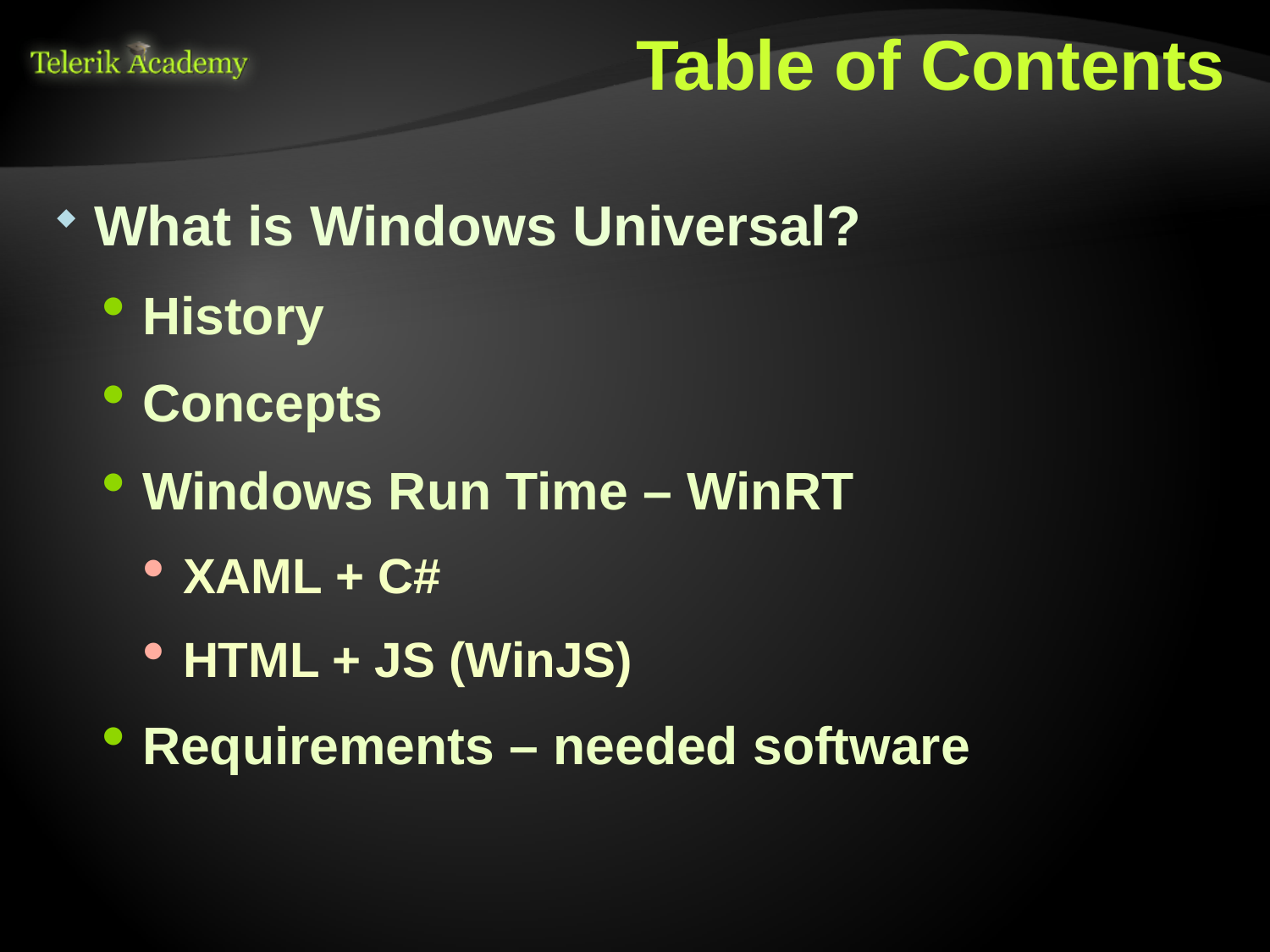

# Table of Contents
What is Windows Universal?
History
Concepts
Windows Run Time – WinRT
XAML + C#
HTML + JS (WinJS)
Requirements – needed software